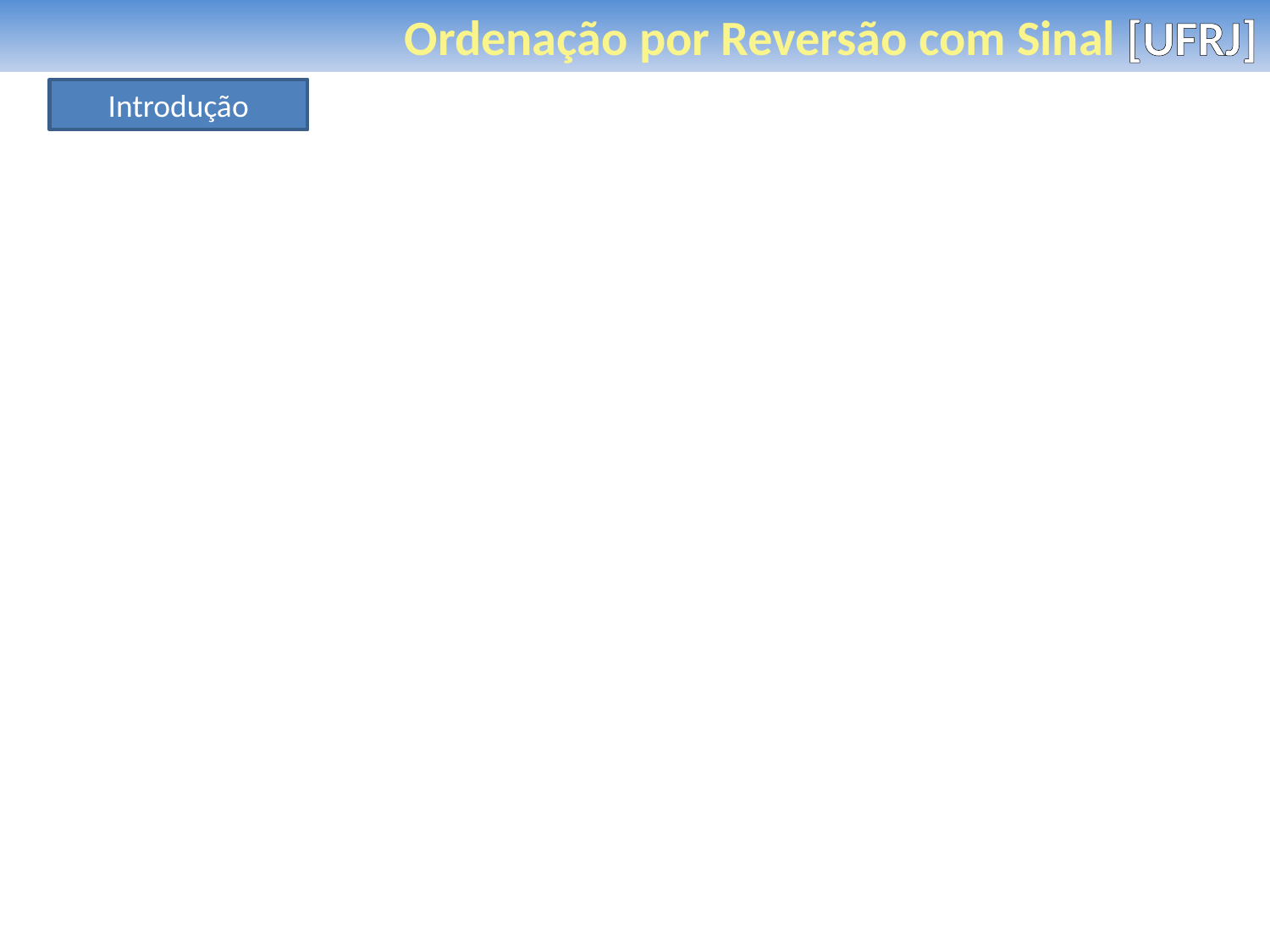

Ordenação por Reversão com Sinal [UFRJ]
Introdução